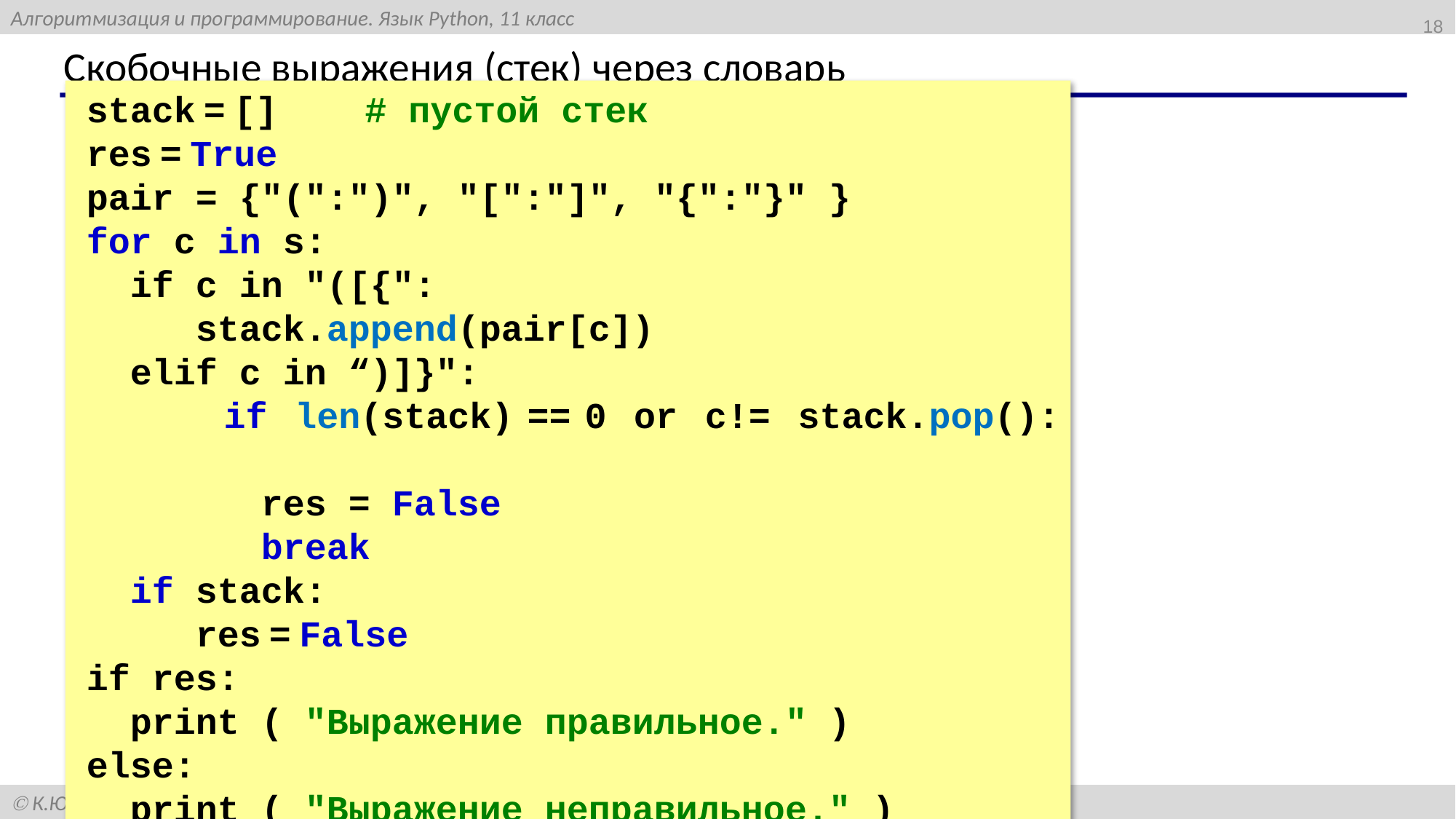

18
# Скобочные выражения (стек) через словарь
stack = []    # пустой стек
res = True
pair = {"(":")", "[":"]", "{":"}" }
for c in s:
  if c in "([{":
     stack.append(pair[c])
  elif c in “)]}":
     if len(stack) == 0 or c!= stack.pop():
        res = False
        break
  if stack:
     res = False
if res:
  print ( "Выражение правильное." )
else:
  print ( "Выражение неправильное." )